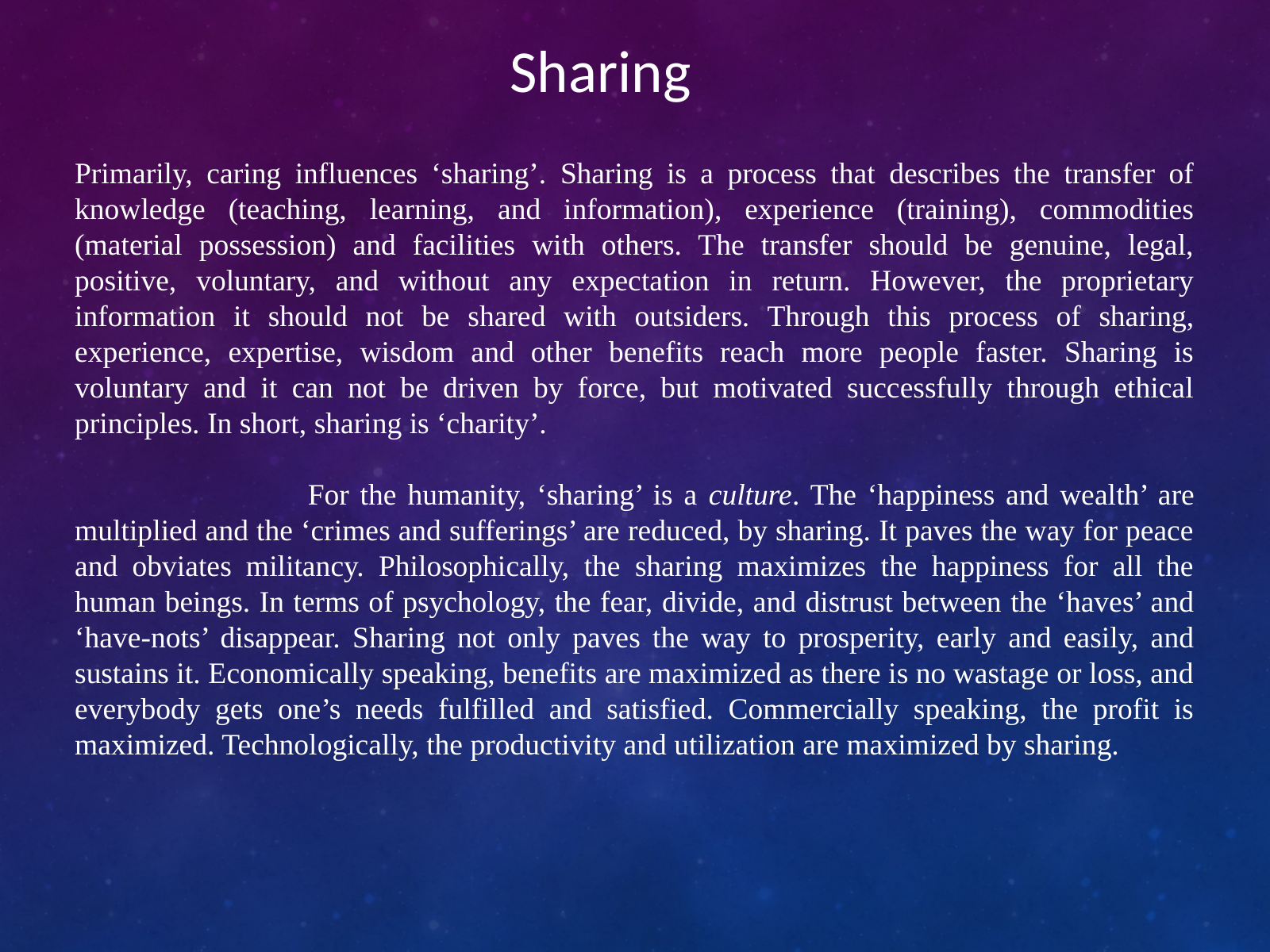

Sharing
Primarily, caring influences ‘sharing’. Sharing is a process that describes the transfer of knowledge (teaching, learning, and information), experience (training), commodities (material possession) and facilities with others. The transfer should be genuine, legal, positive, voluntary, and without any expectation in return. However, the proprietary information it should not be shared with outsiders. Through this process of sharing, experience, expertise, wisdom and other benefits reach more people faster. Sharing is voluntary and it can not be driven by force, but motivated successfully through ethical principles. In short, sharing is ‘charity’.

                     For the humanity, ‘sharing’ is a culture. The ‘happiness and wealth’ are multiplied and the ‘crimes and sufferings’ are reduced, by sharing. It paves the way for peace and obviates militancy. Philosophically, the sharing maximizes the happiness for all the human beings. In terms of psychology, the fear, divide, and distrust between the ‘haves’ and ‘have-nots’ disappear. Sharing not only paves the way to prosperity, early and easily, and sustains it. Economically speaking, benefits are maximized as there is no wastage or loss, and everybody gets one’s needs fulfilled and satisfied. Commercially speaking, the profit is maximized. Technologically, the productivity and utilization are maximized by sharing.